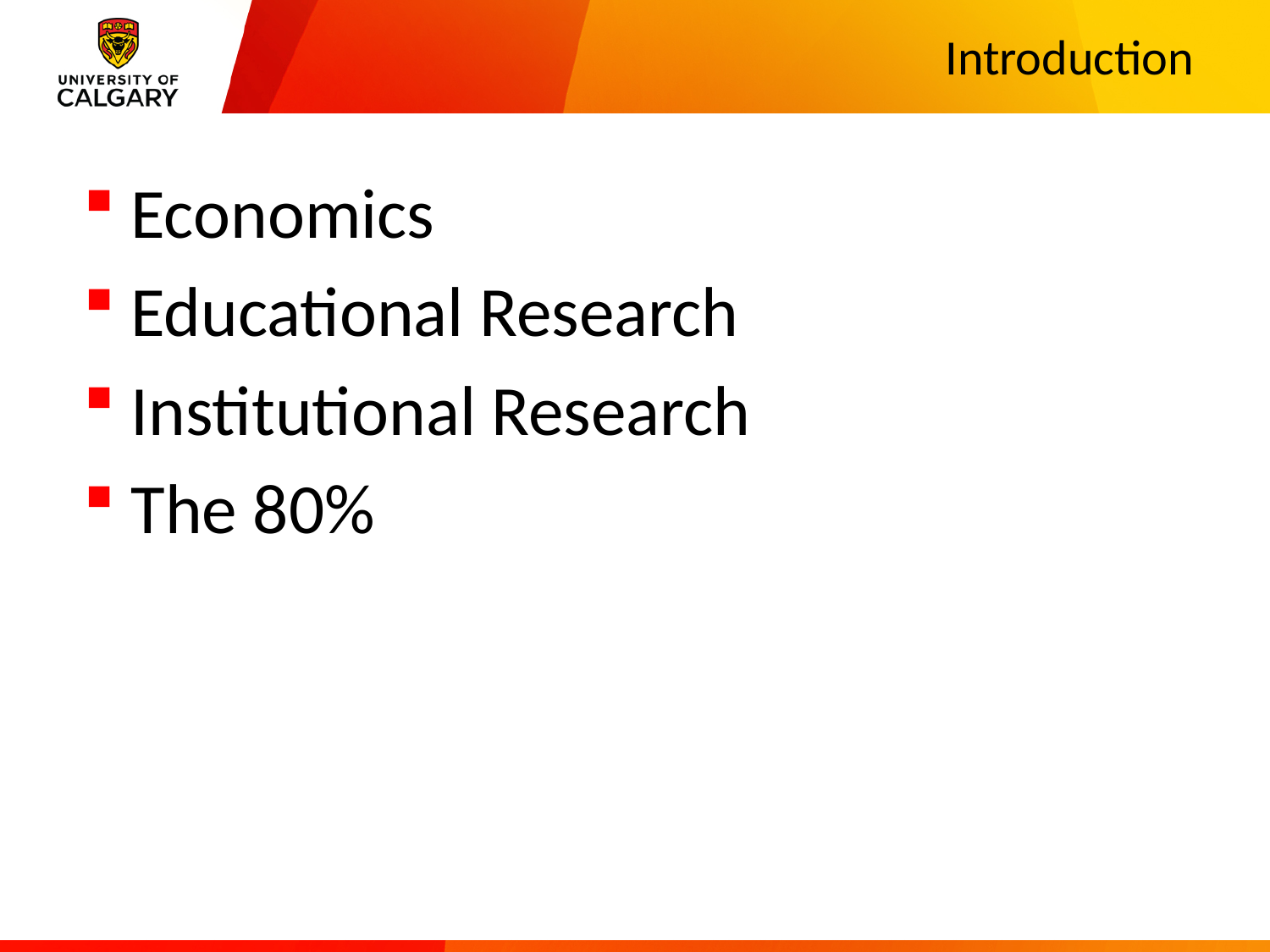

# Introduction
Economics
Educational Research
Institutional Research
The 80%